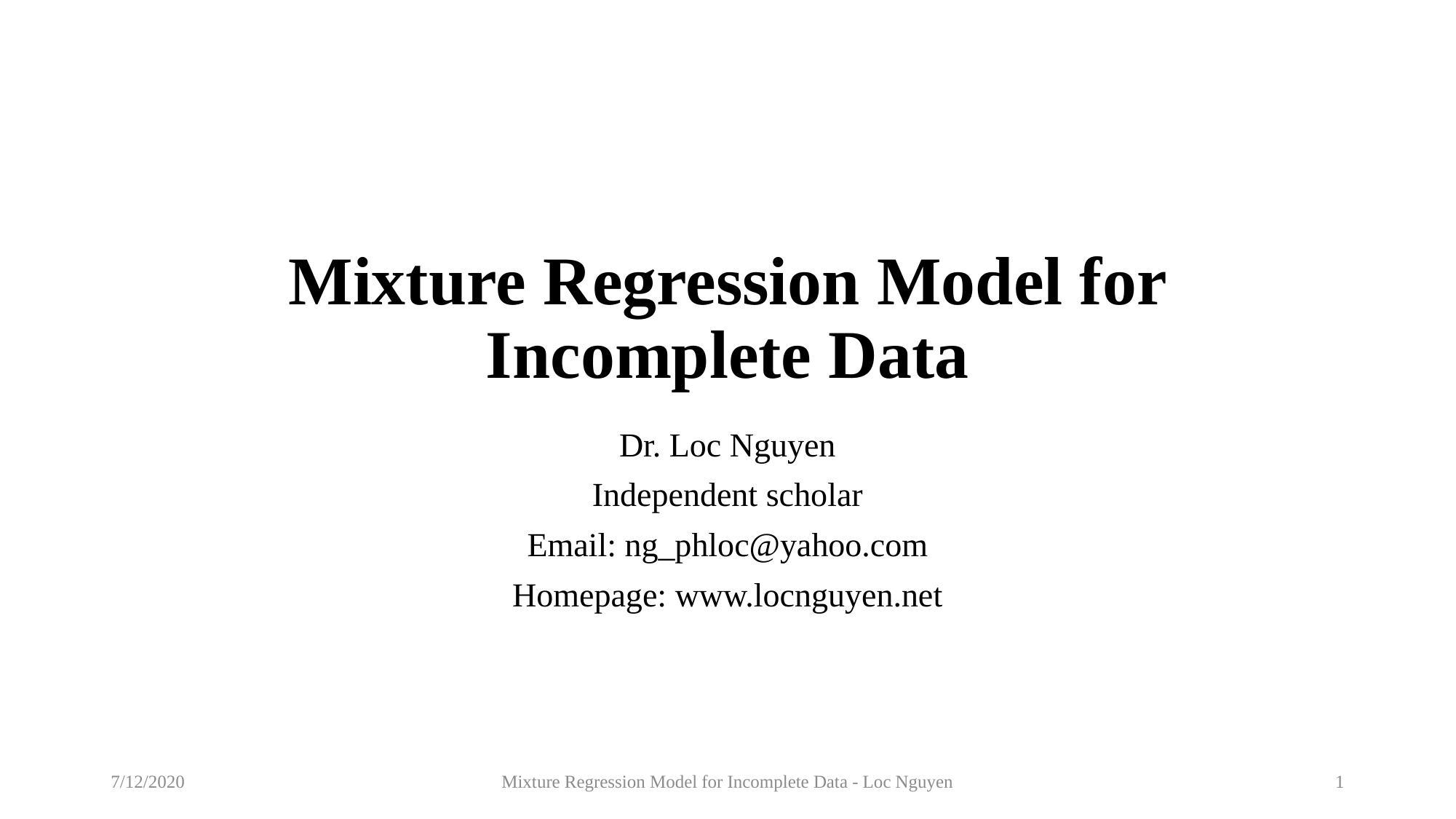

# Mixture Regression Model for Incomplete Data
Dr. Loc Nguyen
Independent scholar
Email: ng_phloc@yahoo.com
Homepage: www.locnguyen.net

7/12/2020
Mixture Regression Model for Incomplete Data - Loc Nguyen
1